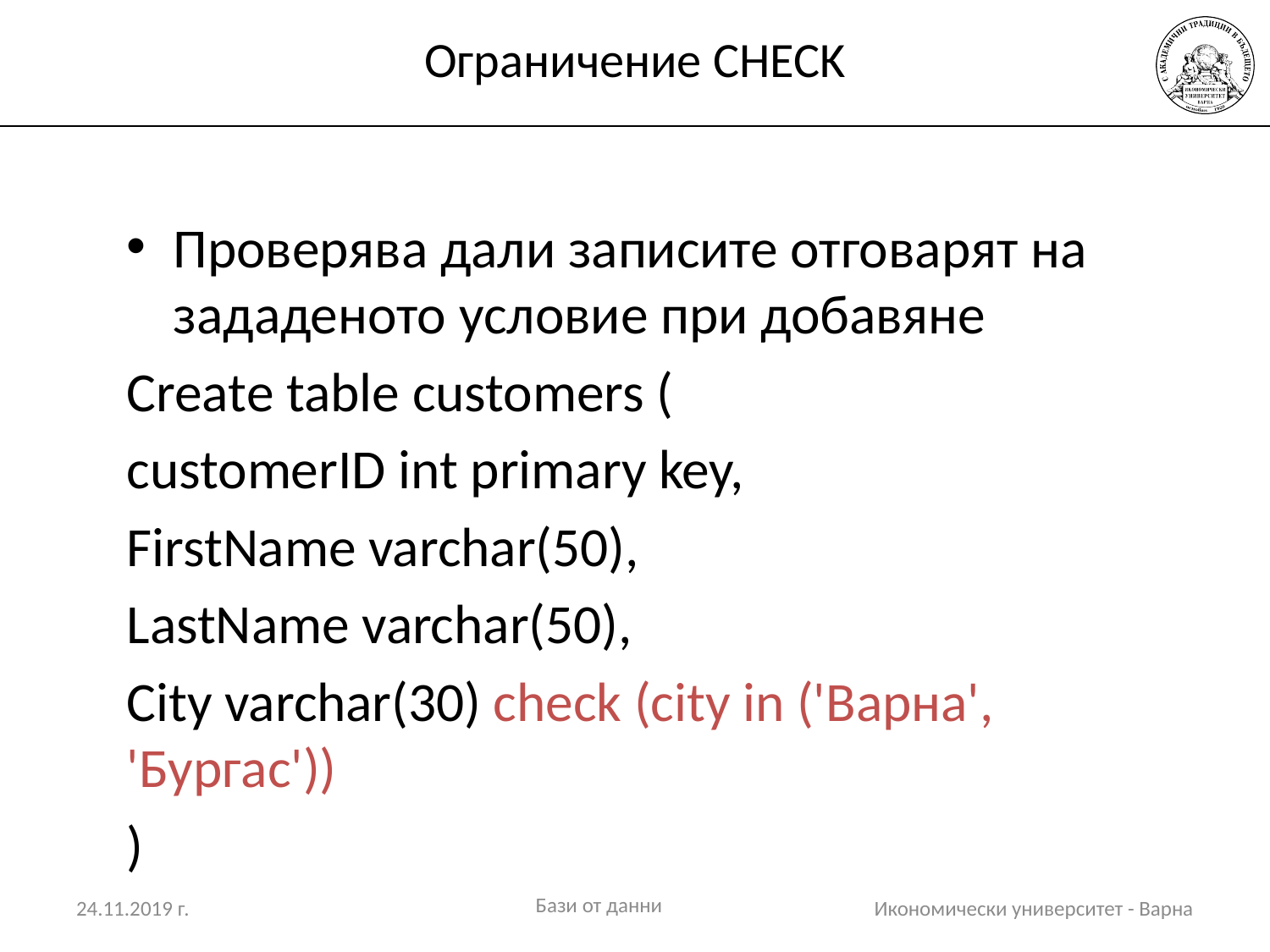

# Ограничение CHECK
Проверява дали записите отговарят на зададеното условие при добавяне
Create table customers (
customerID int primary key,
FirstName varchar(50),
LastName varchar(50),
City varchar(30) check (city in ('Варна', 'Бургас'))
)
Бази от данни
24.11.2019 г.
Икономически университет - Варна